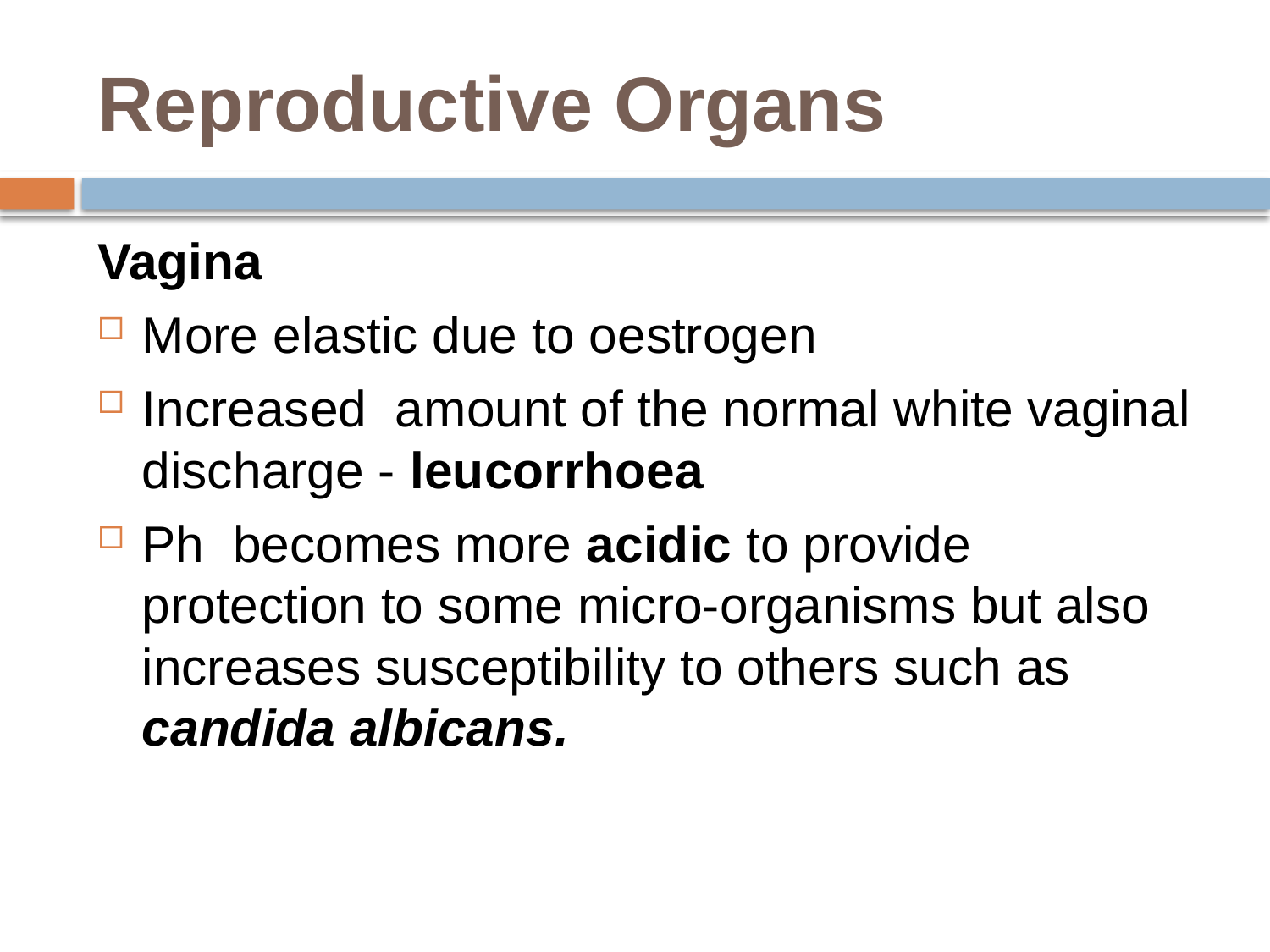

# Reproductive Organs
Vagina
More elastic due to oestrogen
Increased  amount of the normal white vaginal discharge - leucorrhoea
Ph  becomes more acidic to provide protection to some micro-organisms but also increases susceptibility to others such as candida albicans.